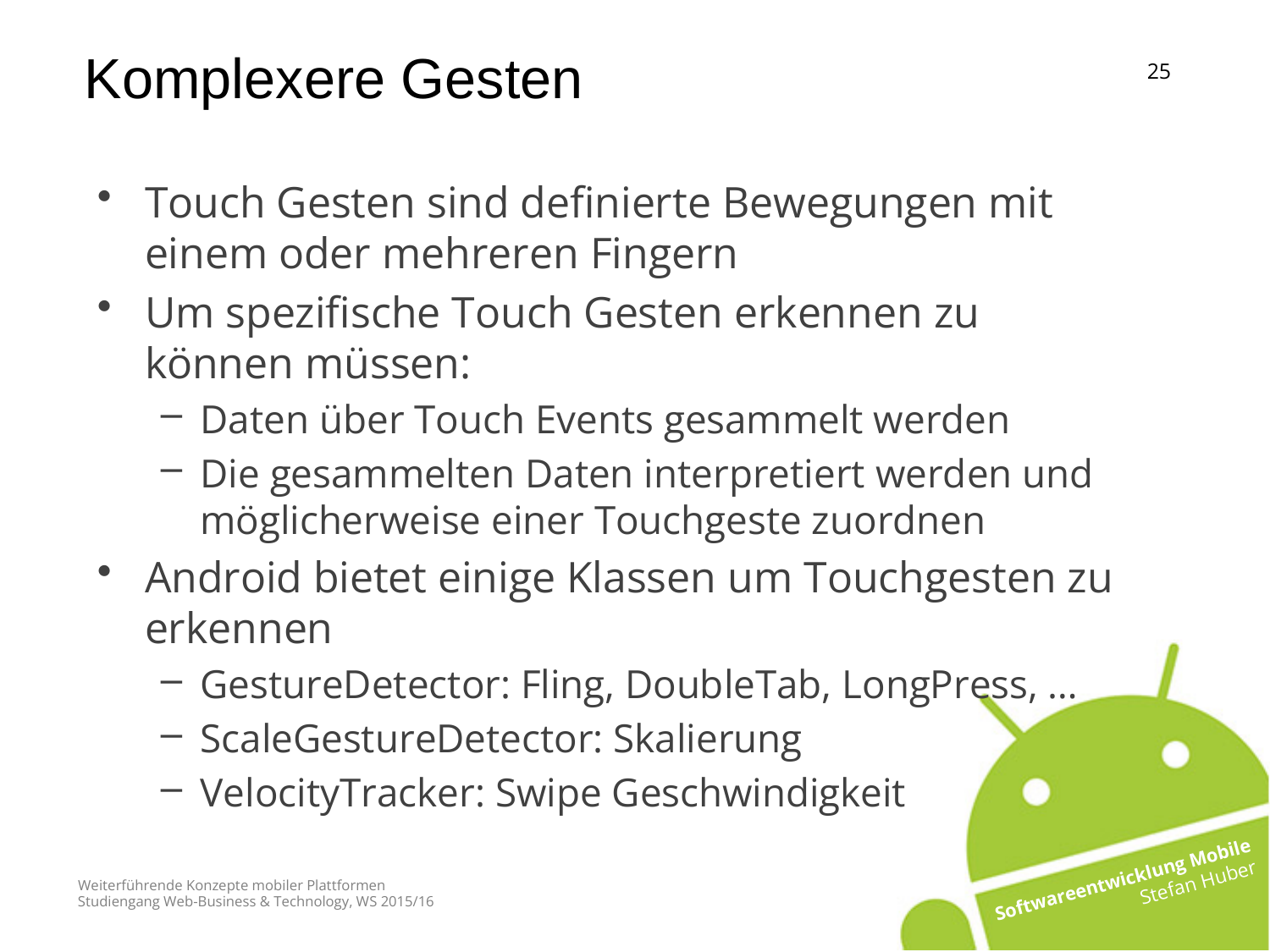

Komplexere Gesten
Touch Gesten sind definierte Bewegungen mit einem oder mehreren Fingern
Um spezifische Touch Gesten erkennen zu können müssen:
Daten über Touch Events gesammelt werden
Die gesammelten Daten interpretiert werden und möglicherweise einer Touchgeste zuordnen
Android bietet einige Klassen um Touchgesten zu erkennen
GestureDetector: Fling, DoubleTab, LongPress, …
ScaleGestureDetector: Skalierung
VelocityTracker: Swipe Geschwindigkeit
# Weiterführende Konzepte mobiler Plattformen